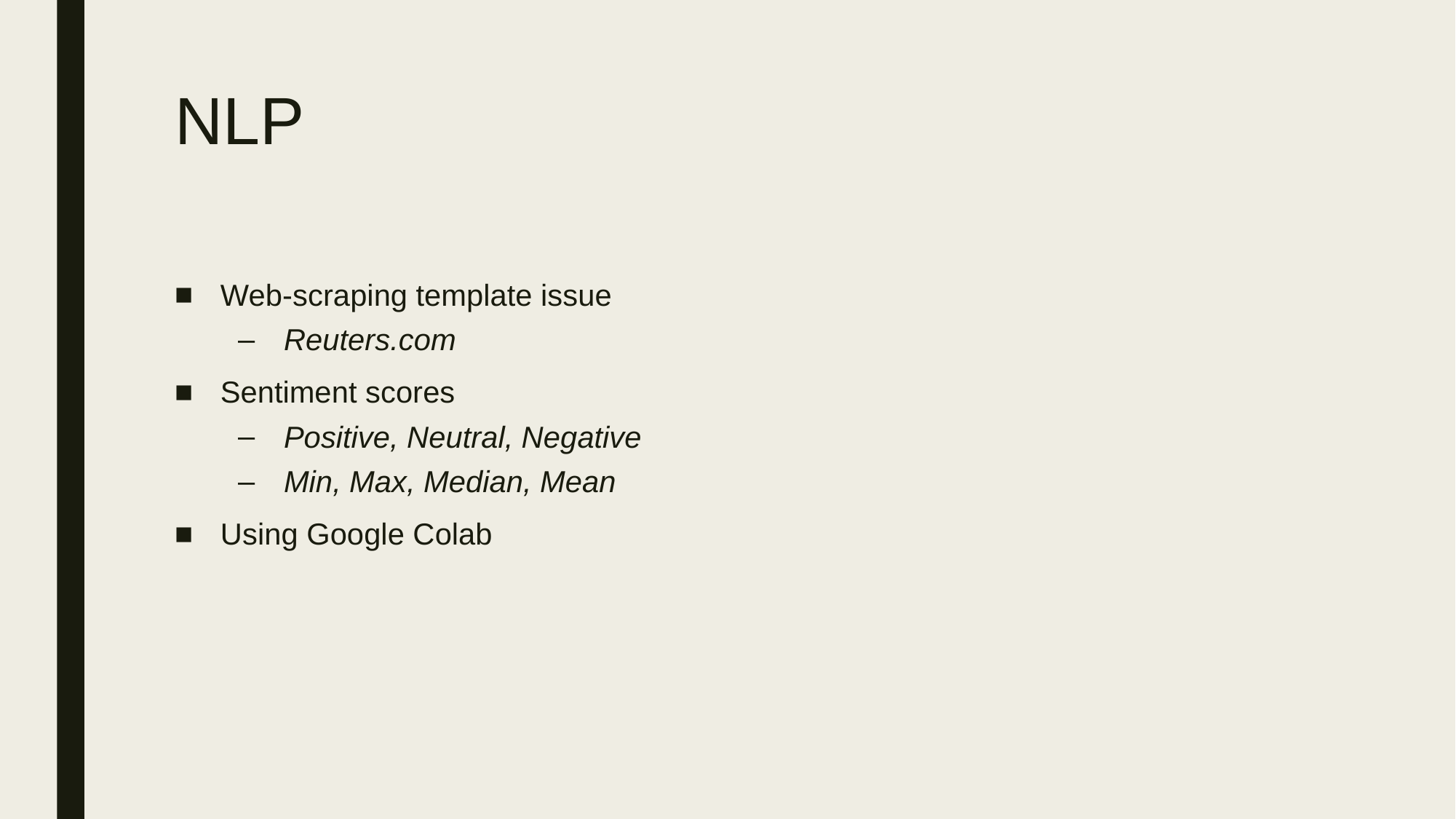

# NLP
Web-scraping template issue
Reuters.com
Sentiment scores
Positive, Neutral, Negative
Min, Max, Median, Mean
Using Google Colab